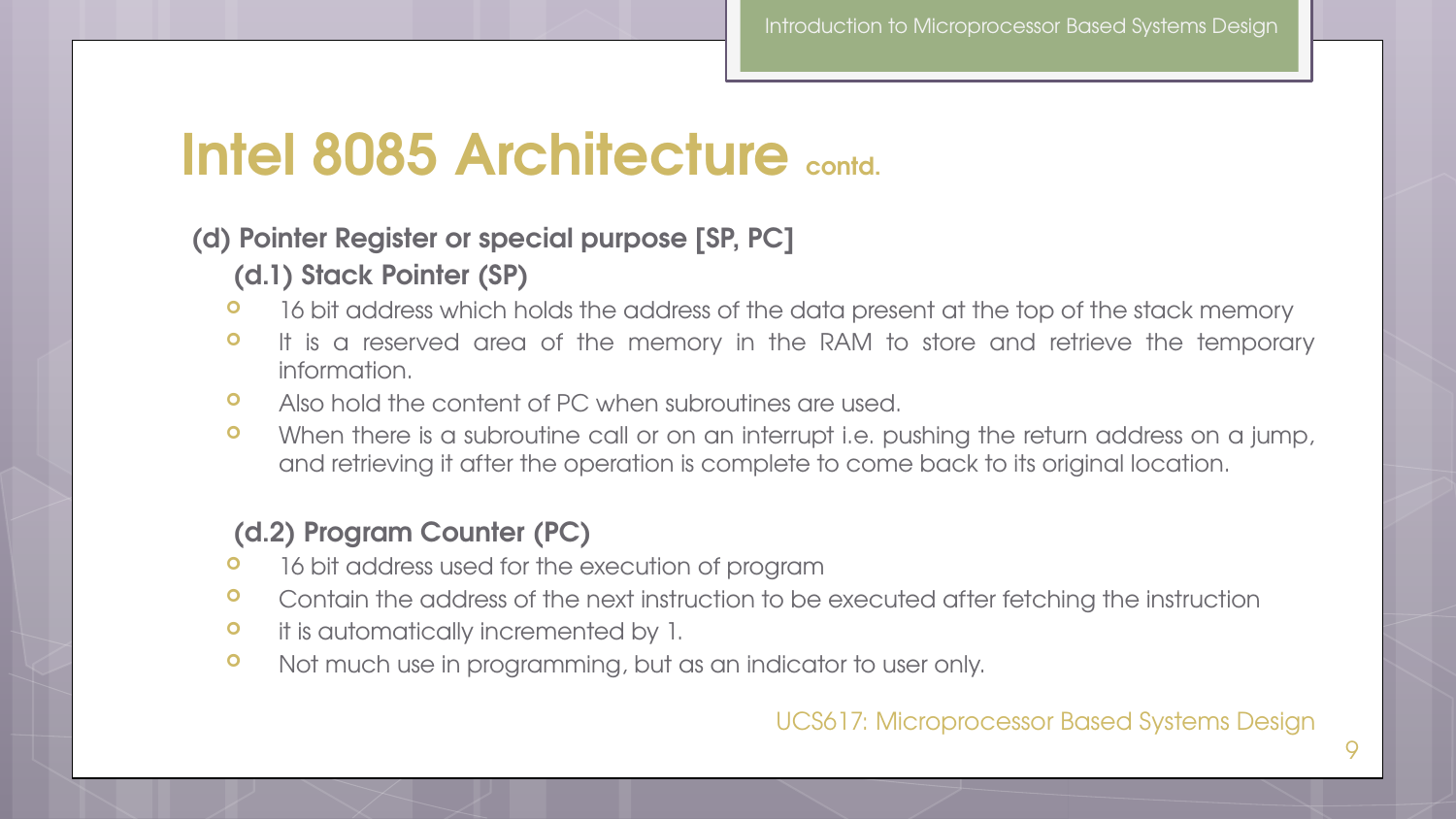

Introduction to Microprocessor Based Systems Design
# Intel 8085 Architecture contd.
(d) Pointer Register or special purpose [SP, PC]
	(d.1) Stack Pointer (SP)
16 bit address which holds the address of the data present at the top of the stack memory
It is a reserved area of the memory in the RAM to store and retrieve the temporary information.
Also hold the content of PC when subroutines are used.
When there is a subroutine call or on an interrupt i.e. pushing the return address on a jump, and retrieving it after the operation is complete to come back to its original location.

	(d.2) Program Counter (PC)
16 bit address used for the execution of program
Contain the address of the next instruction to be executed after fetching the instruction
it is automatically incremented by 1.
Not much use in programming, but as an indicator to user only.
UCS617: Microprocessor Based Systems Design
9